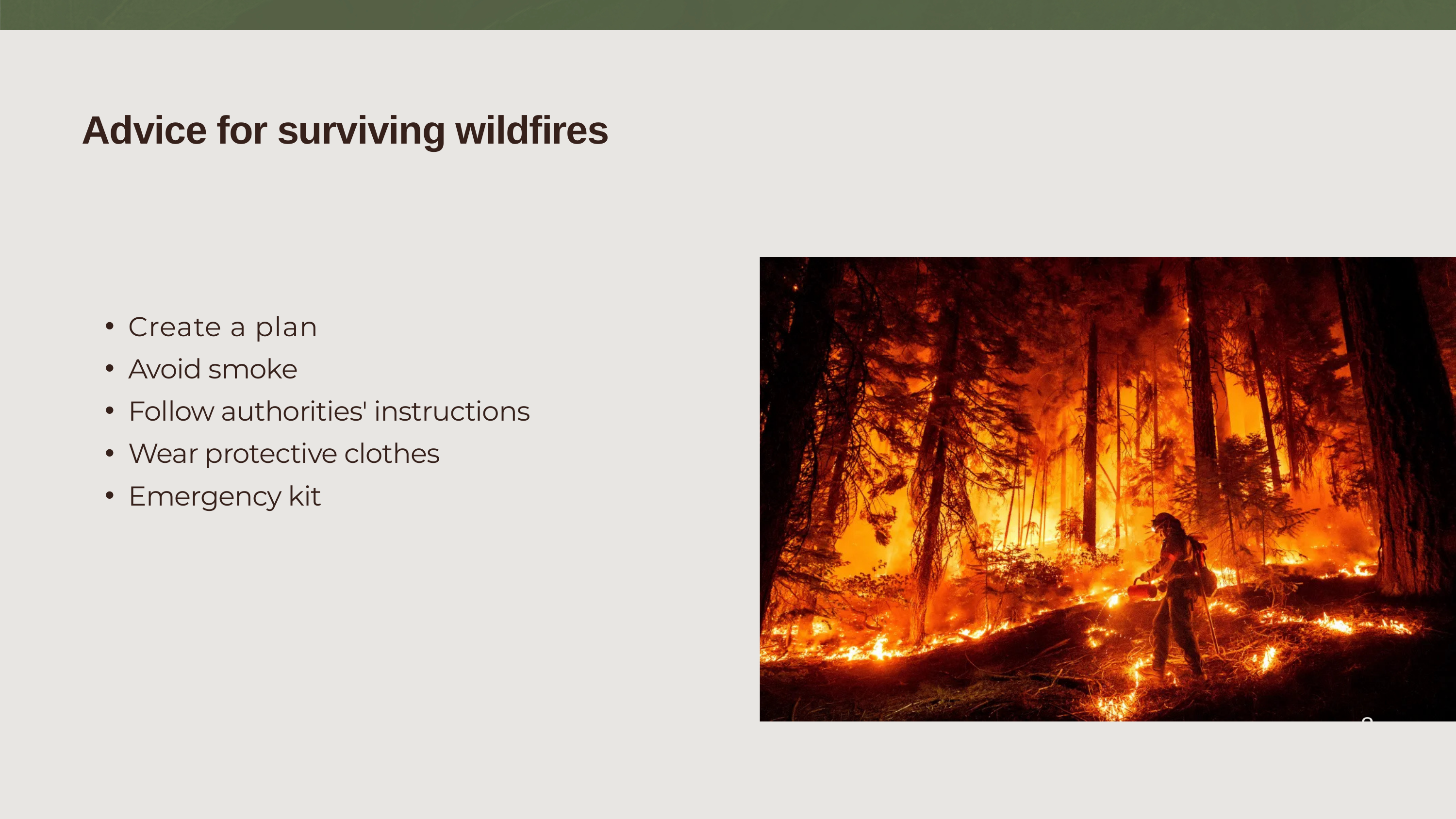

Advice for surviving wildfires

Create a plan
Avoid smoke
Follow authorities' instructions
Wear protective clothes
Emergency kit

8